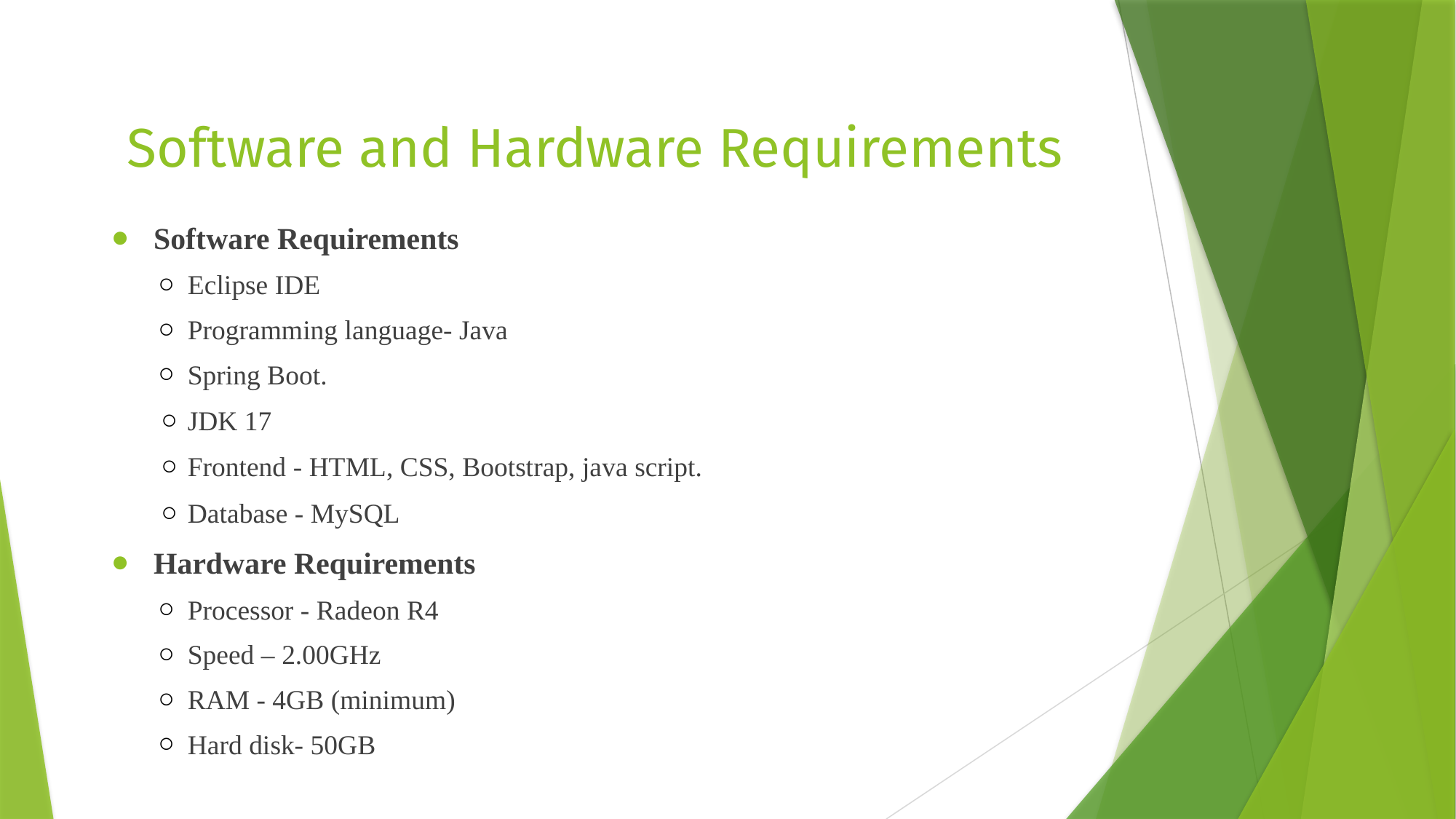

# Software and Hardware Requirements
Software Requirements
Eclipse IDE
Programming language- Java
Spring Boot.
JDK 17
Frontend - HTML, CSS, Bootstrap, java script.
Database - MySQL
Hardware Requirements
Processor - Radeon R4
Speed – 2.00GHz
RAM - 4GB (minimum)
Hard disk- 50GB